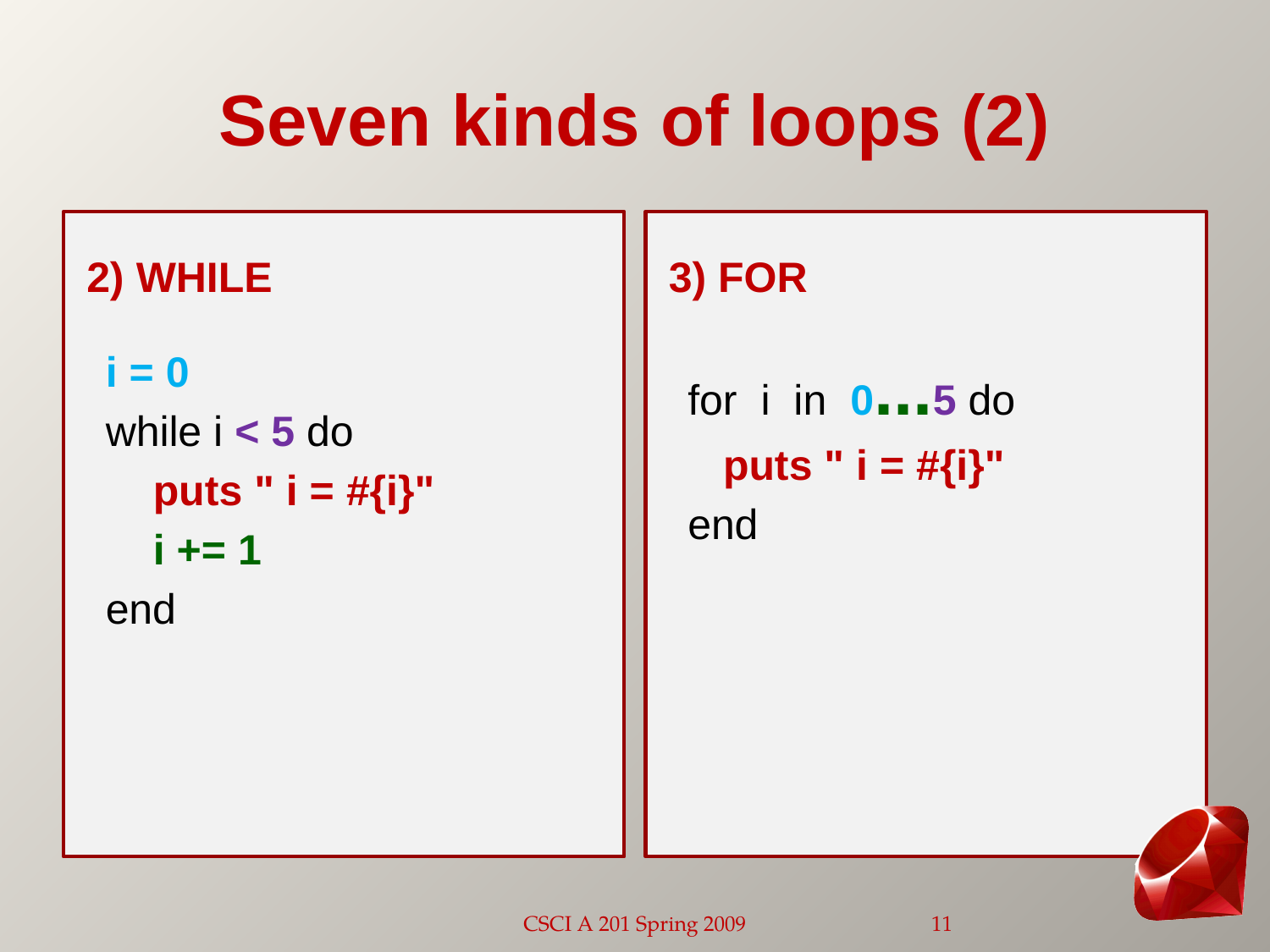

# Seven kinds of loops (2)
2) While
3) For
i = 0
while i < 5 do
    puts " i = #{i}"
    i += 1
end

for  i  in  0...5 do
   puts " i = #{i}"
end

CSCI A 201 Spring 2009
11